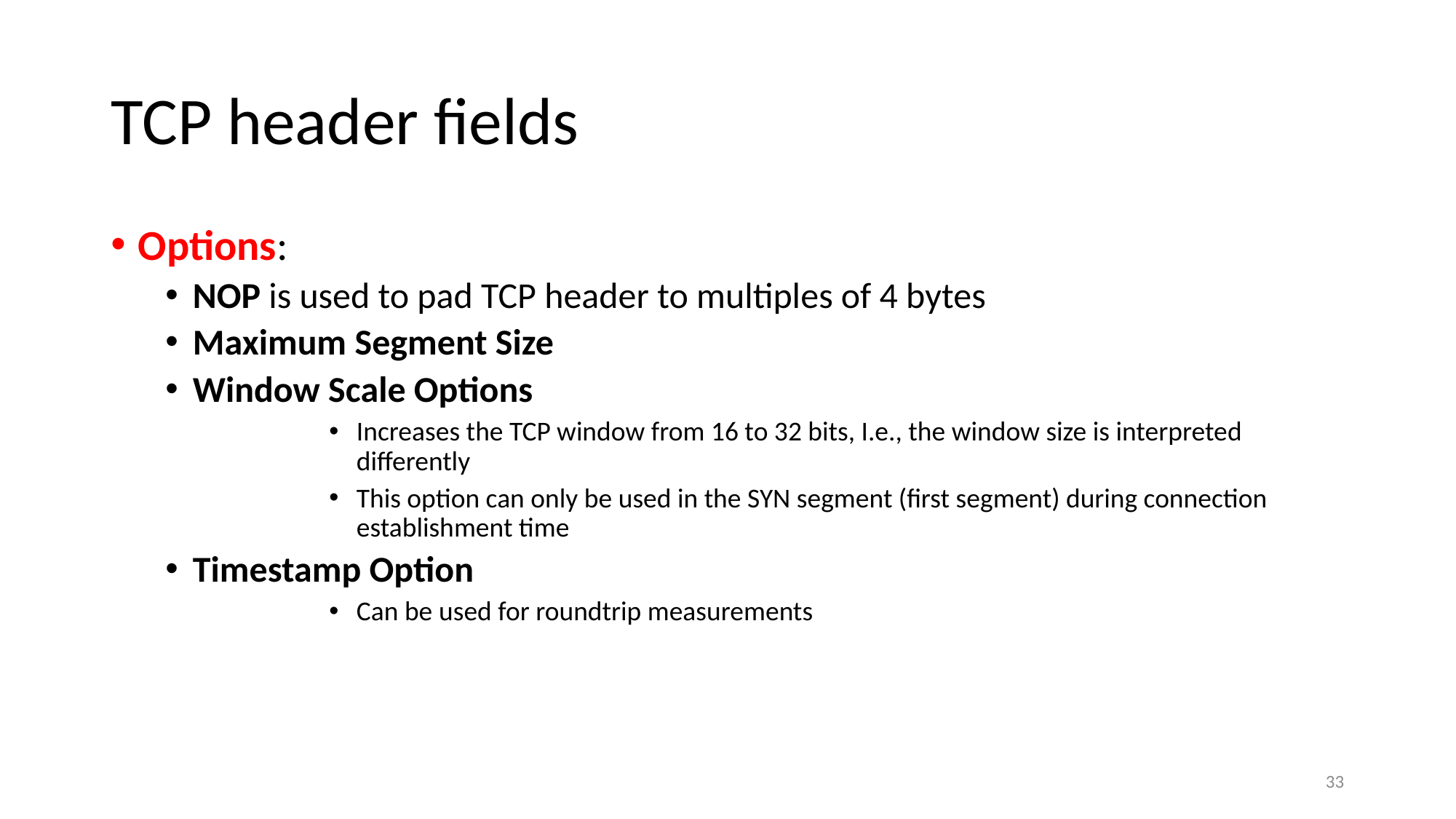

# TCP header fields
Options:
NOP is used to pad TCP header to multiples of 4 bytes
Maximum Segment Size
Window Scale Options
Increases the TCP window from 16 to 32 bits, I.e., the window size is interpreted differently
This option can only be used in the SYN segment (first segment) during connection establishment time
Timestamp Option
Can be used for roundtrip measurements

33